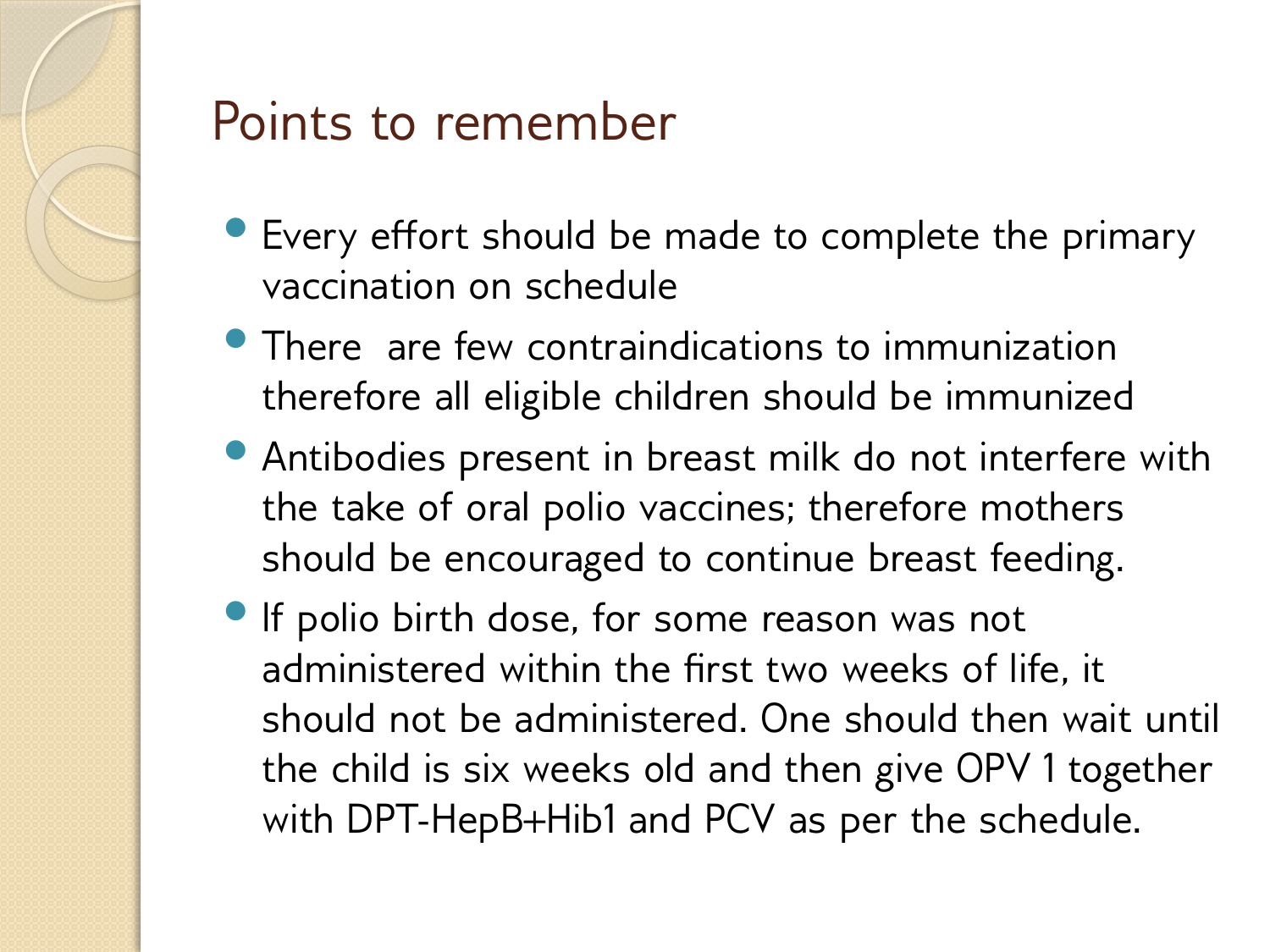

# Points to remember
Every effort should be made to complete the primary vaccination on schedule
There  are few contraindications to immunization therefore all eligible children should be immunized
Antibodies present in breast milk do not interfere with the take of oral polio vaccines; therefore mothers should be encouraged to continue breast feeding.
If polio birth dose, for some reason was not administered within the first two weeks of life, it should not be administered. One should then wait until the child is six weeks old and then give OPV 1 together with DPT-HepB+Hib1 and PCV as per the schedule.